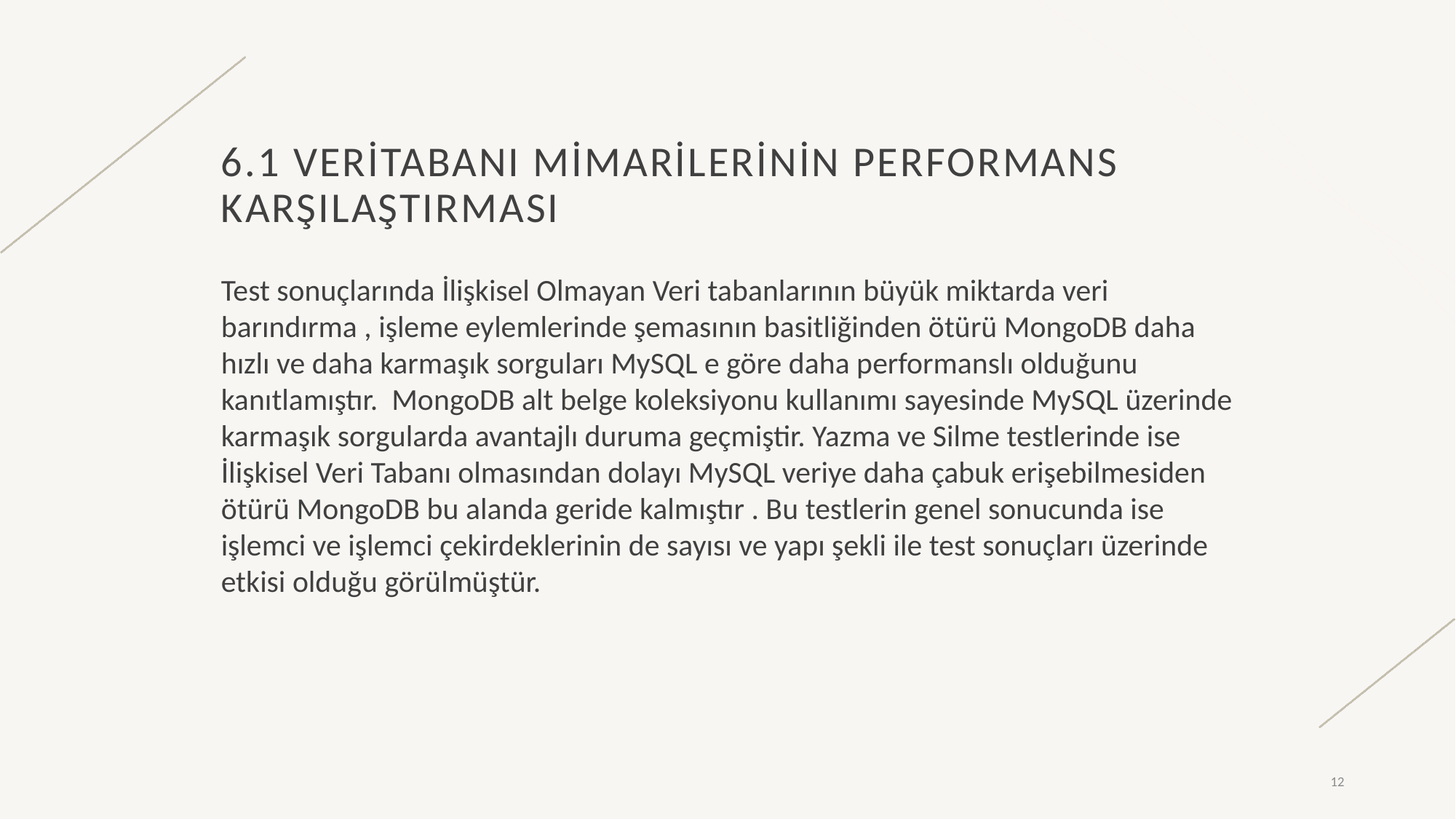

# 6.1 VERiTABANI MiMARiLERiNiN PERFORMANS KARşILAşTIRMASI
Test sonuçlarında İlişkisel Olmayan Veri tabanlarının büyük miktarda veri barındırma , işleme eylemlerinde şemasının basitliğinden ötürü MongoDB daha hızlı ve daha karmaşık sorguları MySQL e göre daha performanslı olduğunu kanıtlamıştır.  MongoDB alt belge koleksiyonu kullanımı sayesinde MySQL üzerinde karmaşık sorgularda avantajlı duruma geçmiştir. Yazma ve Silme testlerinde ise İlişkisel Veri Tabanı olmasından dolayı MySQL veriye daha çabuk erişebilmesiden ötürü MongoDB bu alanda geride kalmıştır . Bu testlerin genel sonucunda ise işlemci ve işlemci çekirdeklerinin de sayısı ve yapı şekli ile test sonuçları üzerinde etkisi olduğu görülmüştür.
12